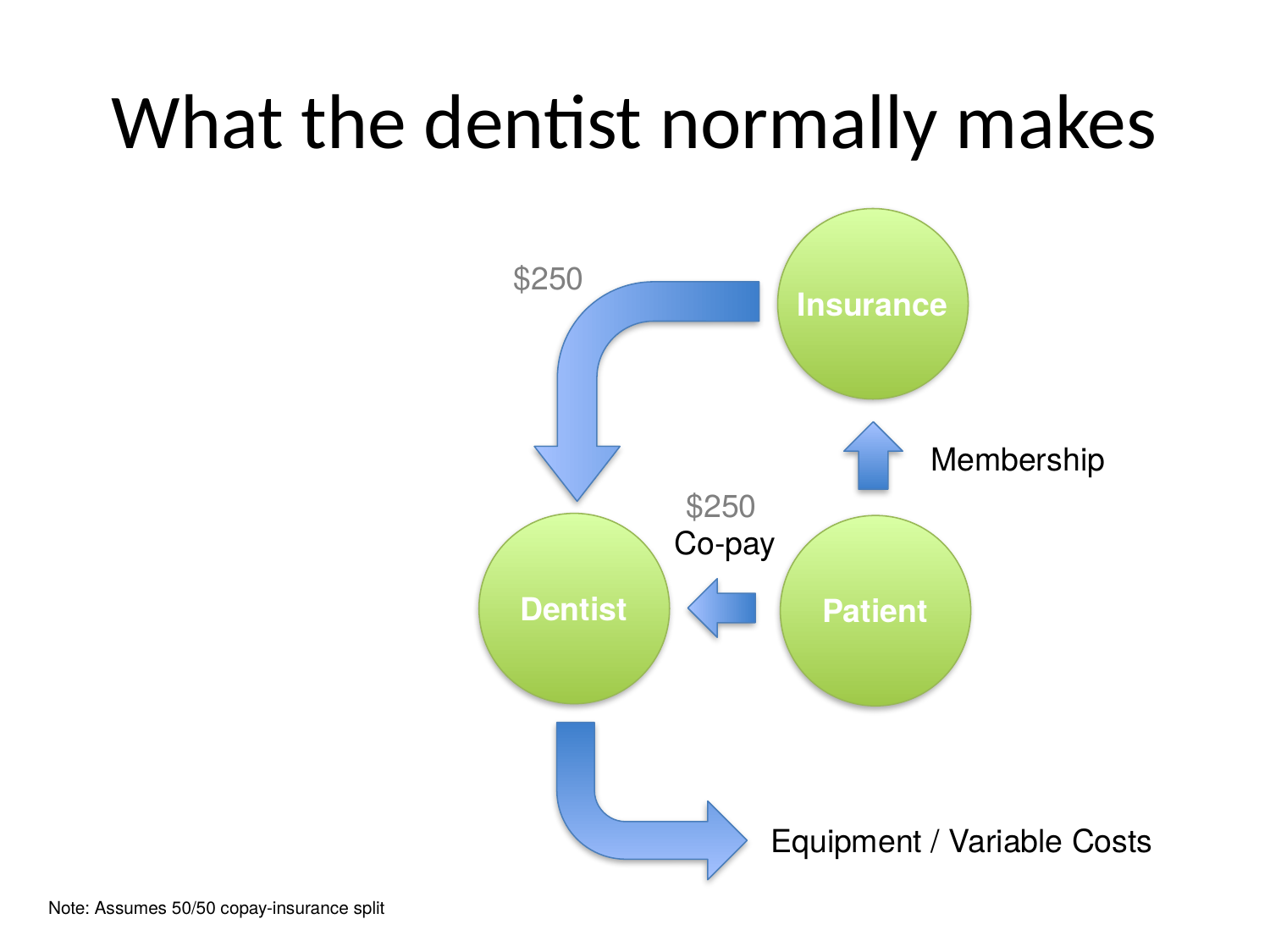

# What the dentist normally makes

$250
Insurance

Membership
$250

Co-pay

Dentist
Patient

Equipment / Variable Costs
Note: Assumes 50/50 copay-insurance split